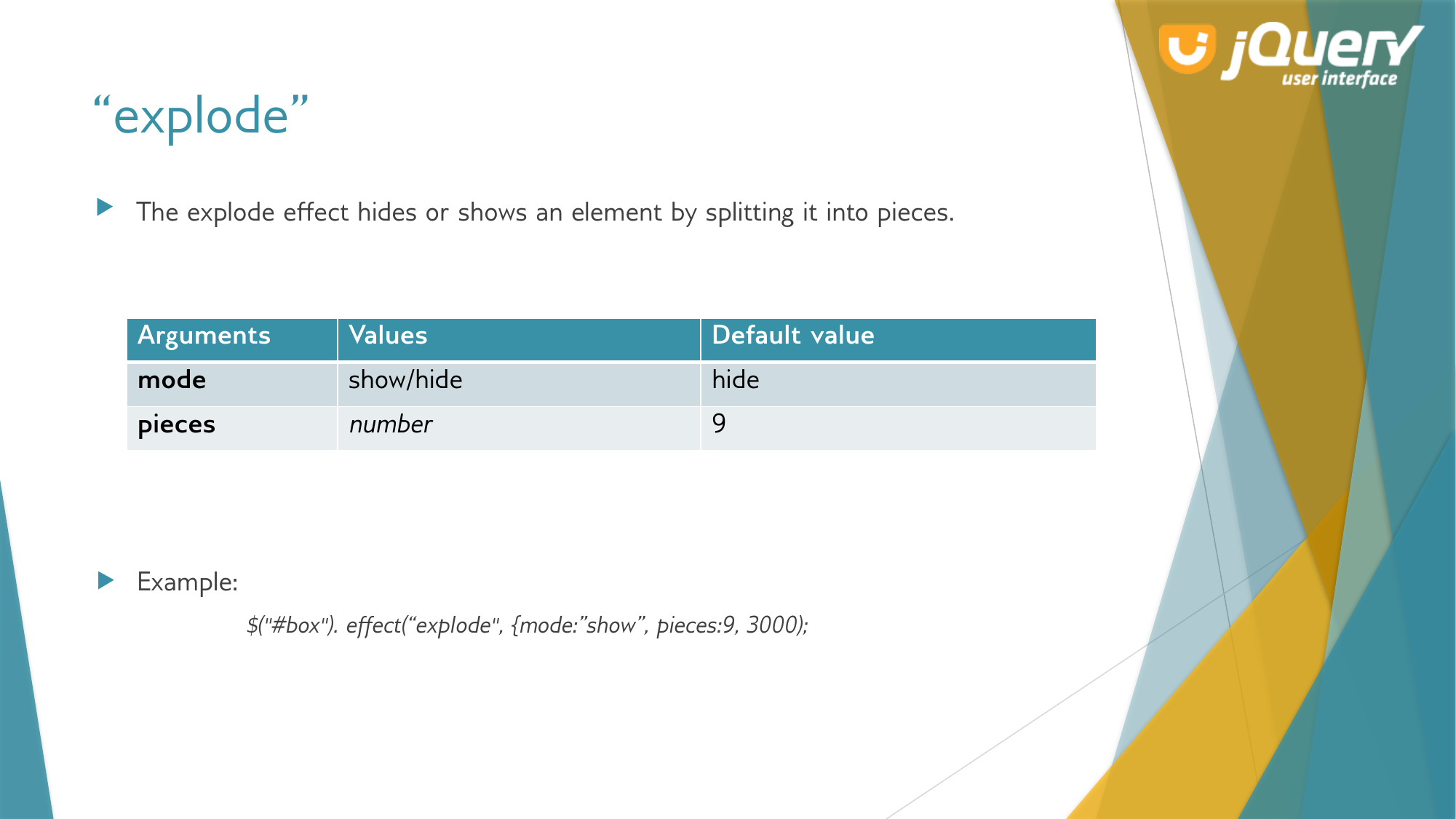

# “explode”
The explode effect hides or shows an element by splitting it into pieces.
| Arguments | Values | Default value |
| --- | --- | --- |
| mode | show/hide | hide |
| pieces | number | 9 |

Example:
		$("#box"). effect(“explode", {mode:”show”, pieces:9, 3000);